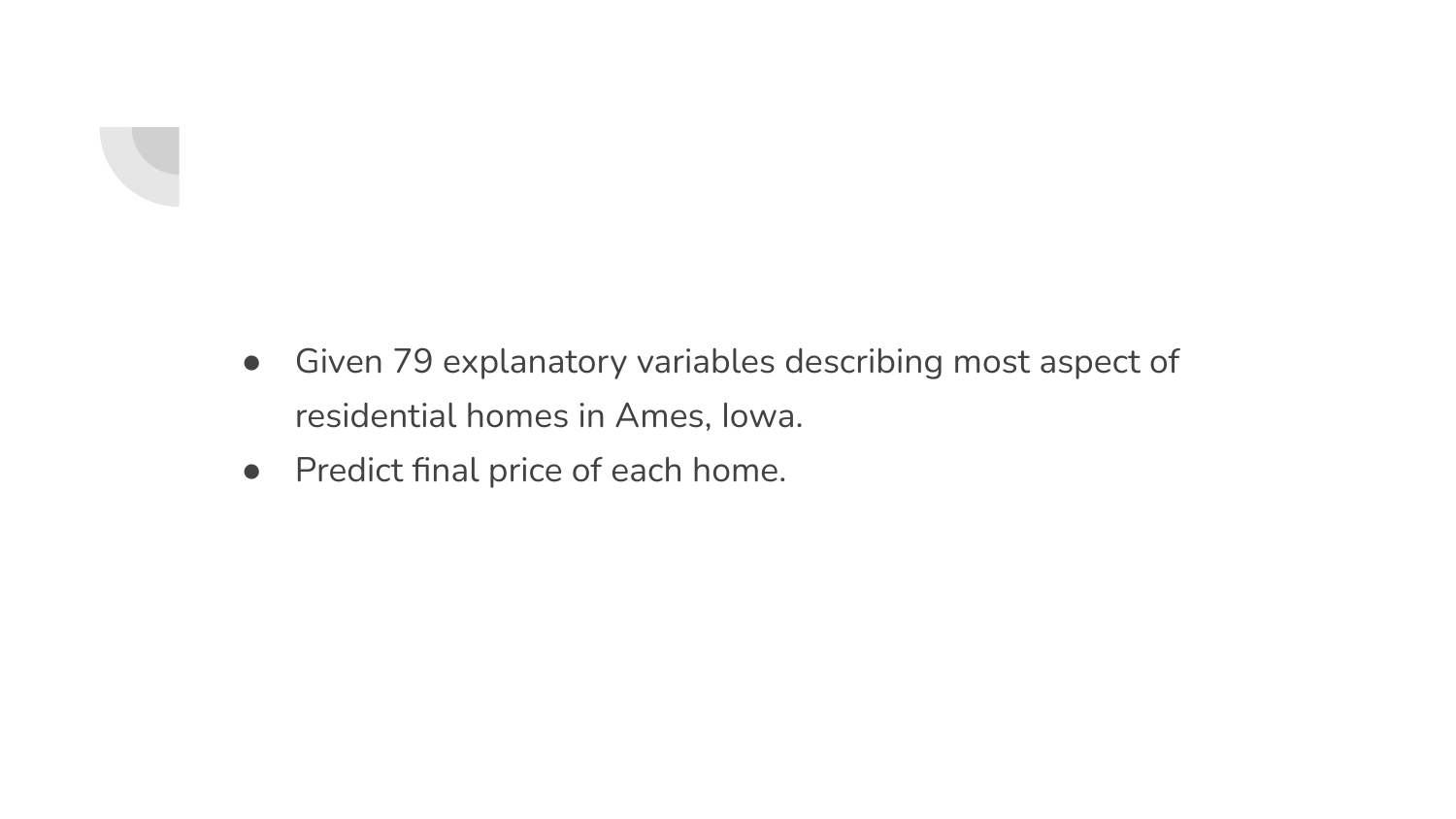

Given 79 explanatory variables describing most aspect of residential homes in Ames, Iowa.
Predict final price of each home.